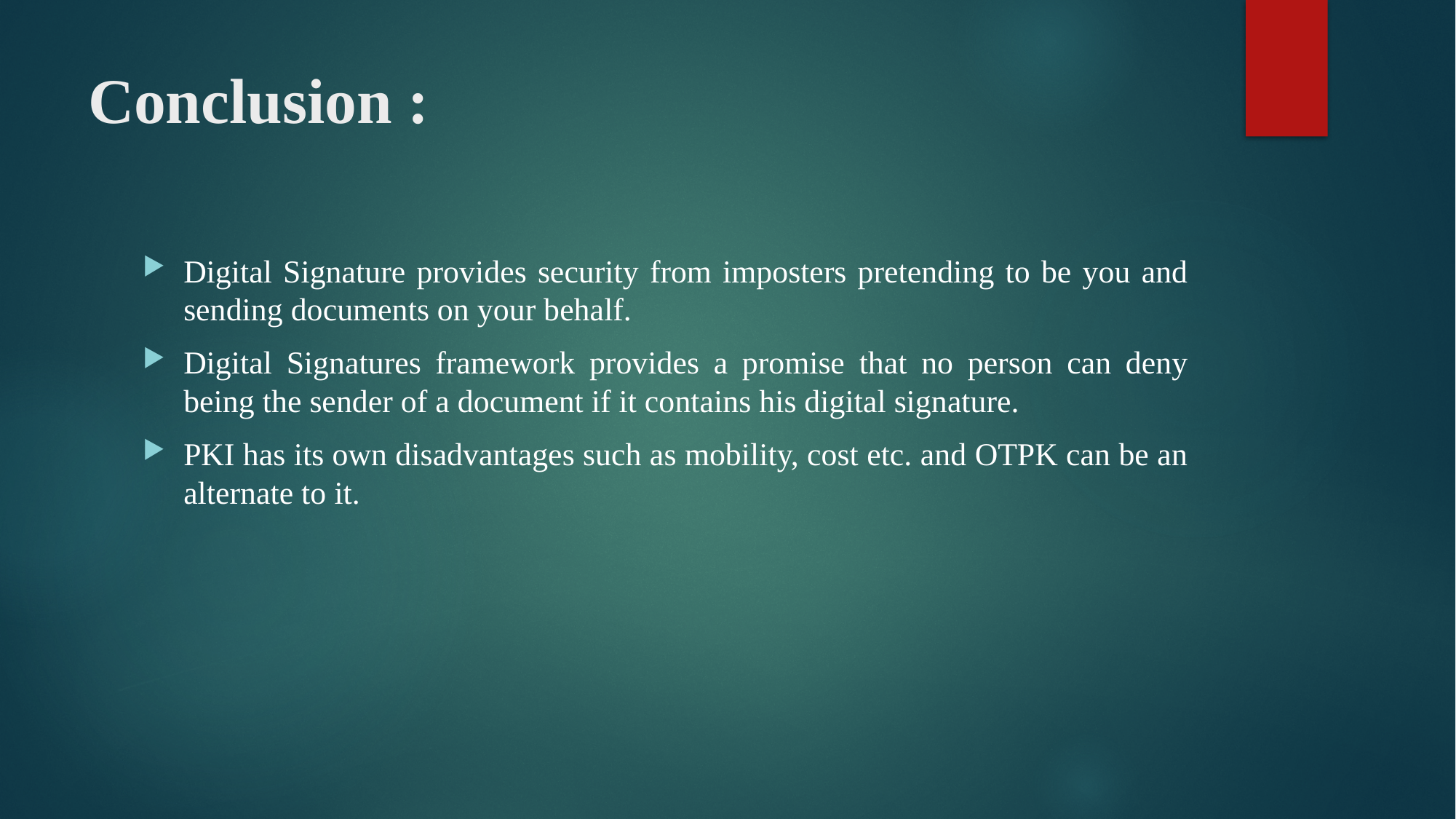

# Conclusion :
Digital Signature provides security from imposters pretending to be you and sending documents on your behalf.
Digital Signatures framework provides a promise that no person can deny being the sender of a document if it contains his digital signature.
PKI has its own disadvantages such as mobility, cost etc. and OTPK can be an alternate to it.